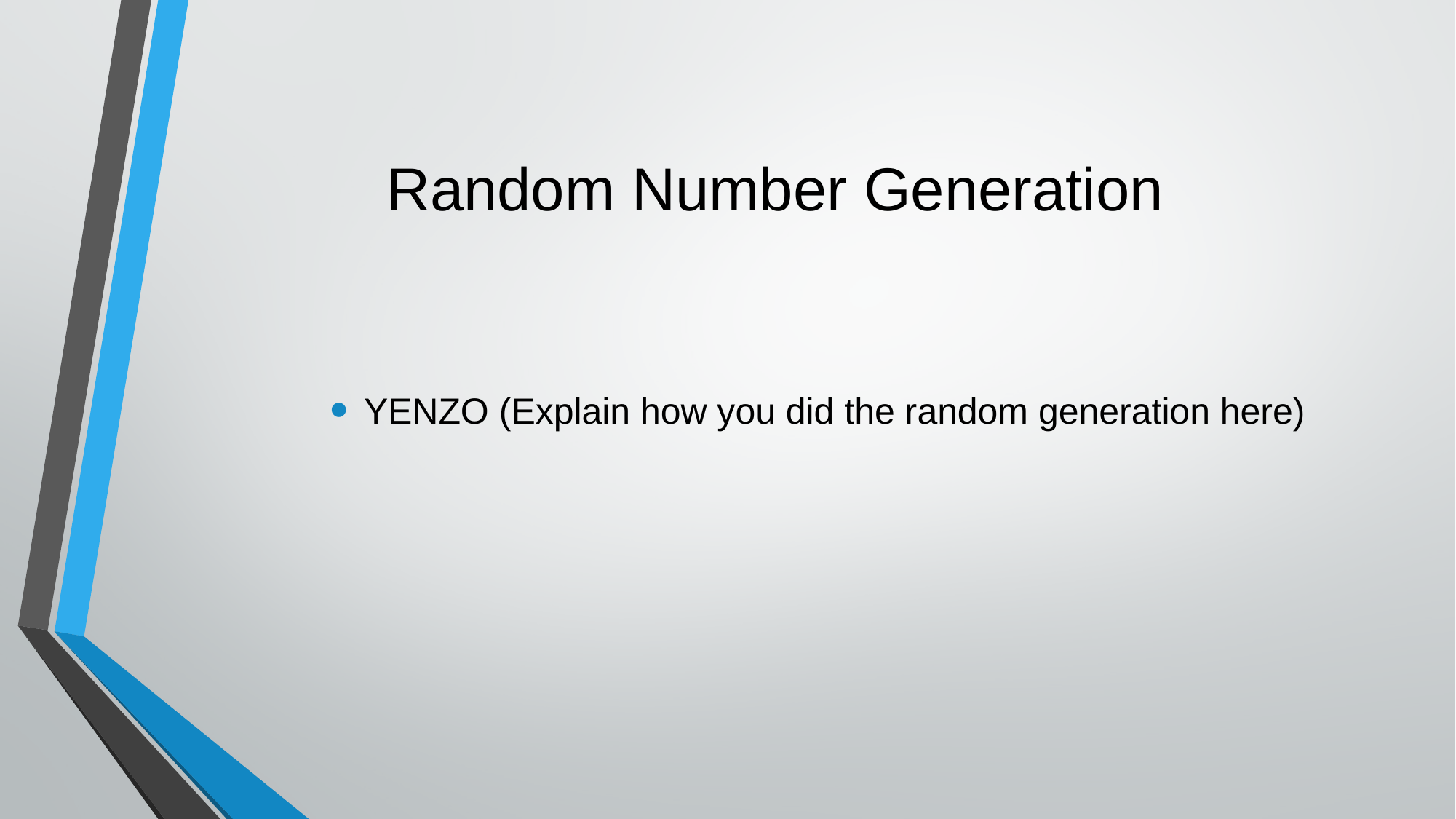

# Random Number Generation
YENZO (Explain how you did the random generation here)